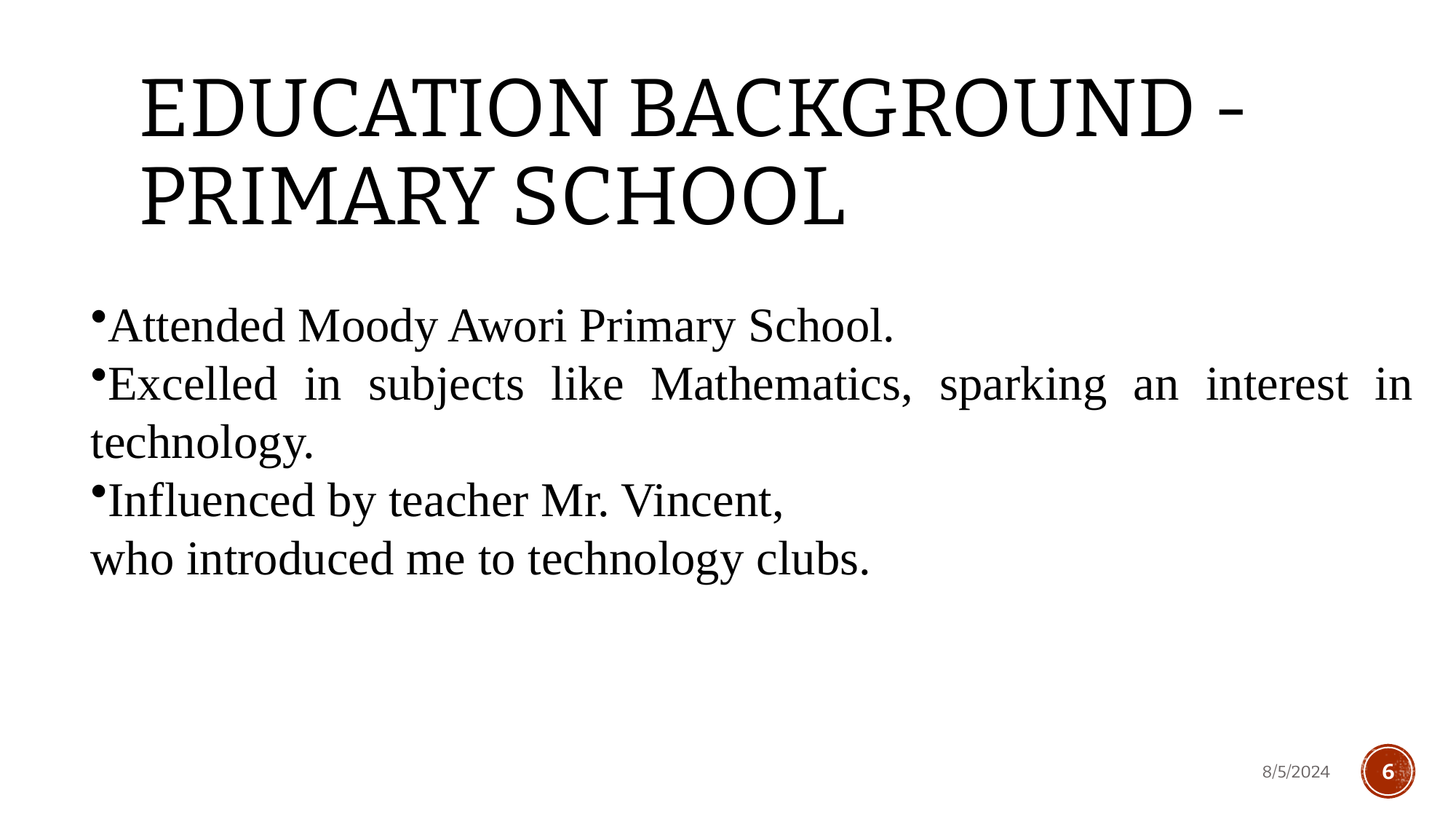

# Education Background - Primary School

Attended Moody Awori Primary School.
Excelled in subjects like Mathematics, sparking an interest in technology.
Influenced by teacher Mr. Vincent,
who introduced me to technology clubs.
8/5/2024
6